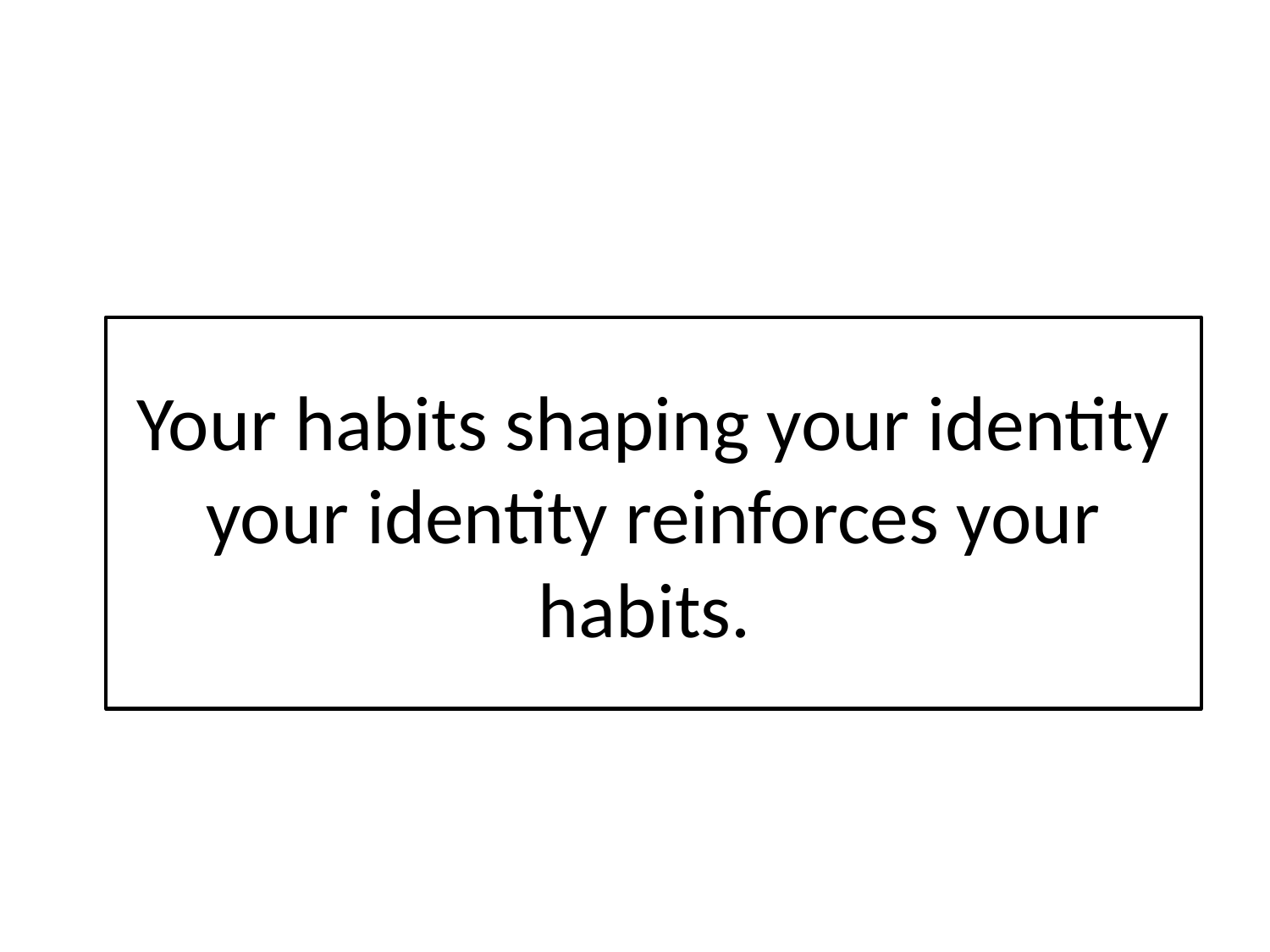

# Your habits shaping your identity your identity reinforces your habits.